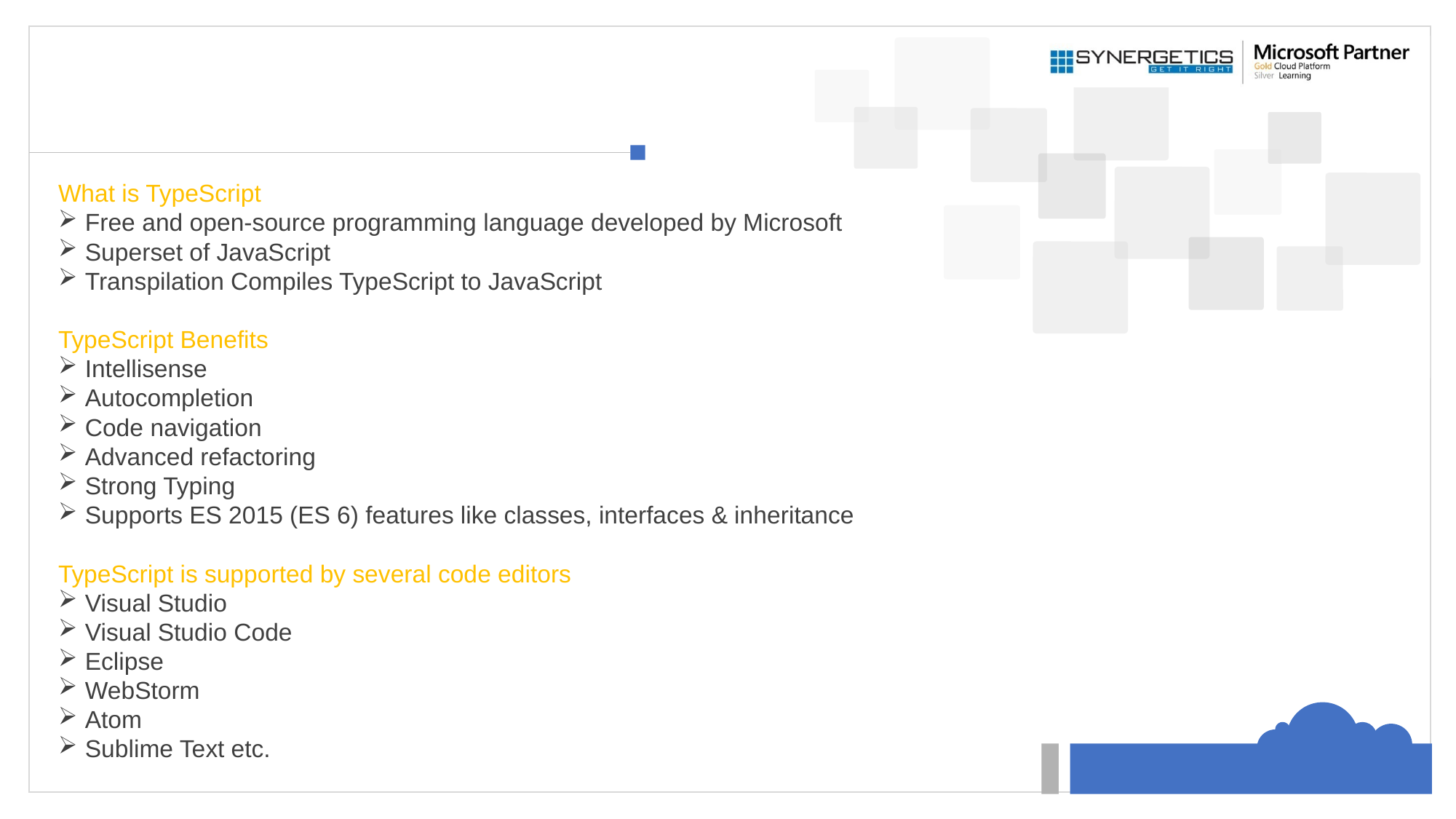

#
What is TypeScript
Free and open-source programming language developed by Microsoft
Superset of JavaScript
Transpilation Compiles TypeScript to JavaScript

TypeScript Benefits
Intellisense
Autocompletion
Code navigation
Advanced refactoring
Strong Typing
Supports ES 2015 (ES 6) features like classes, interfaces & inheritance

TypeScript is supported by several code editors
Visual Studio
Visual Studio Code
Eclipse
WebStorm
Atom
Sublime Text etc.